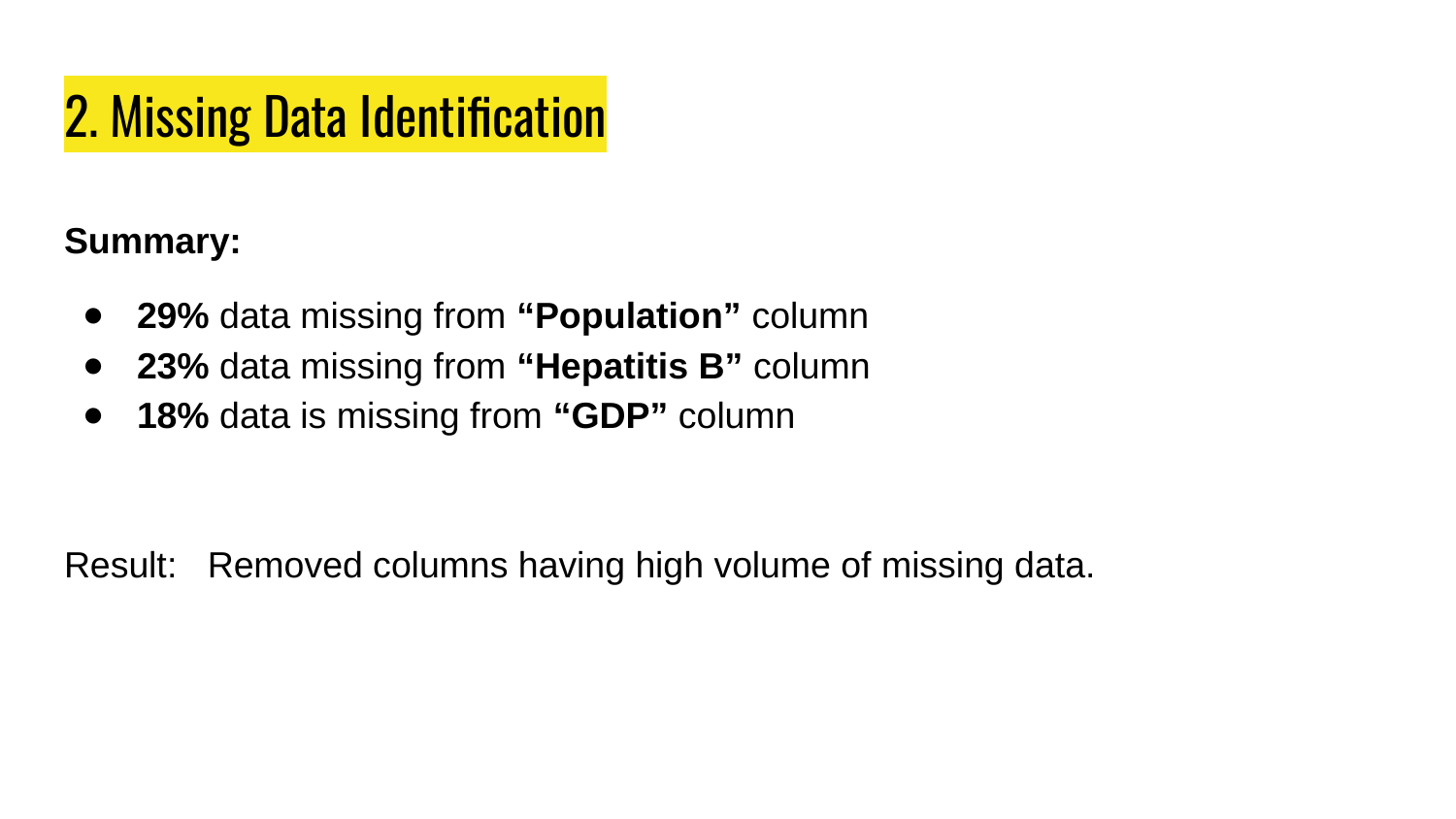

# 2. Missing Data Identification
Summary:
29% data missing from “Population” column
23% data missing from “Hepatitis B” column
18% data is missing from “GDP” column

Result:   Removed columns having high volume of missing data.